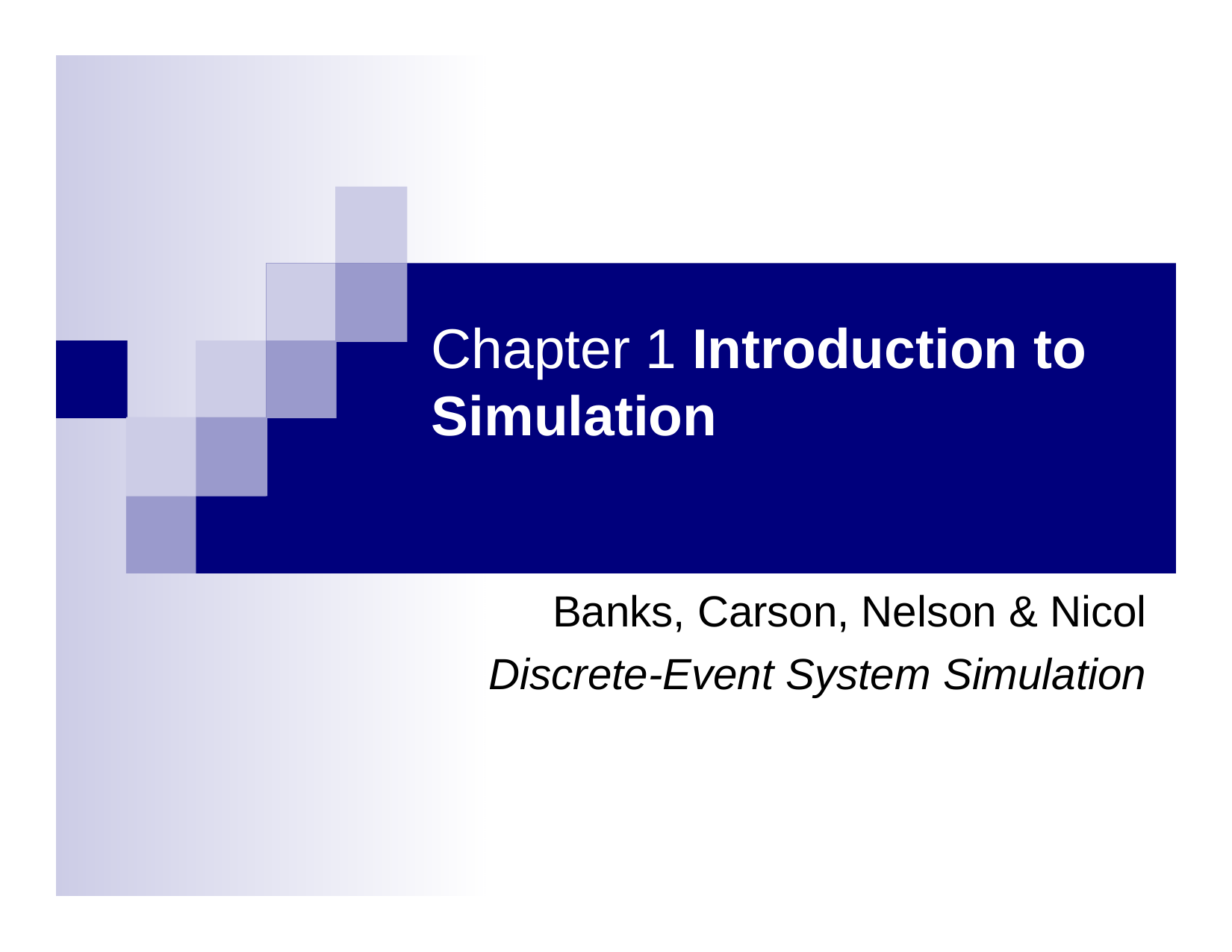

# Chapter 1 Introduction to

Simulation

Banks, Carson, Nelson & Nicol
Discrete-Event System Simulation